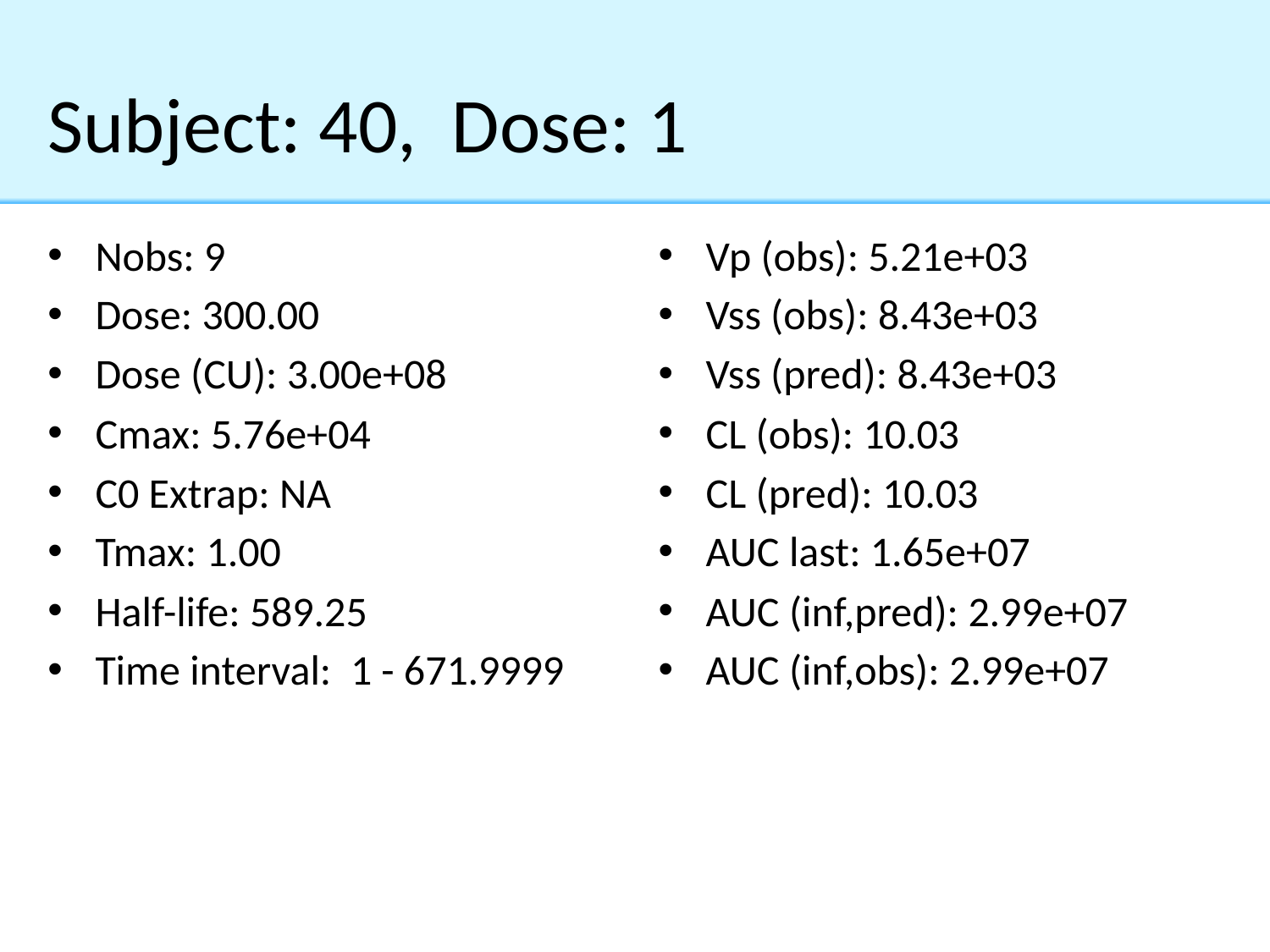

# Subject: 40,  Dose: 1
Nobs: 9
Dose: 300.00
Dose (CU): 3.00e+08
Cmax: 5.76e+04
C0 Extrap: NA
Tmax: 1.00
Half-life: 589.25
Time interval:  1 - 671.9999
Vp (obs): 5.21e+03
Vss (obs): 8.43e+03
Vss (pred): 8.43e+03
CL (obs): 10.03
CL (pred): 10.03
AUC last: 1.65e+07
AUC (inf,pred): 2.99e+07
AUC (inf,obs): 2.99e+07